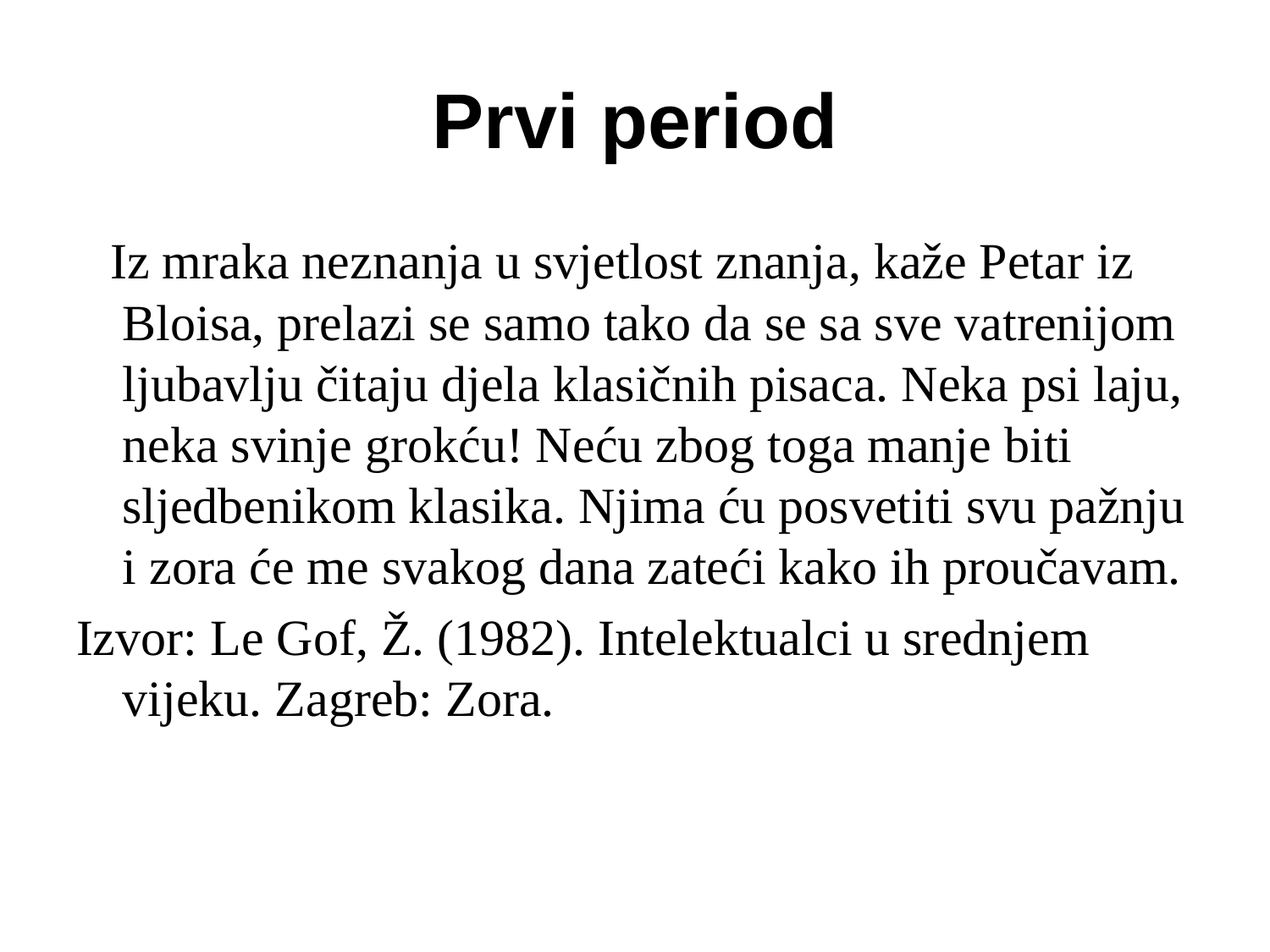

# Prvi period
   Iz mraka neznanja u svjetlost znanja, kaže Petar iz Bloisa, prelazi se samo tako da se sa sve vatrenijom ljubavlju čitaju djela klasičnih pisaca. Neka psi laju, neka svinje grokću! Neću zbog toga manje biti sljedbenikom klasika. Njima ću posvetiti svu pažnju i zora će me svakog dana zateći kako ih proučavam.
Izvor: Le Gof, Ž. (1982). Intelektualci u srednjem vijeku. Zagreb: Zora.